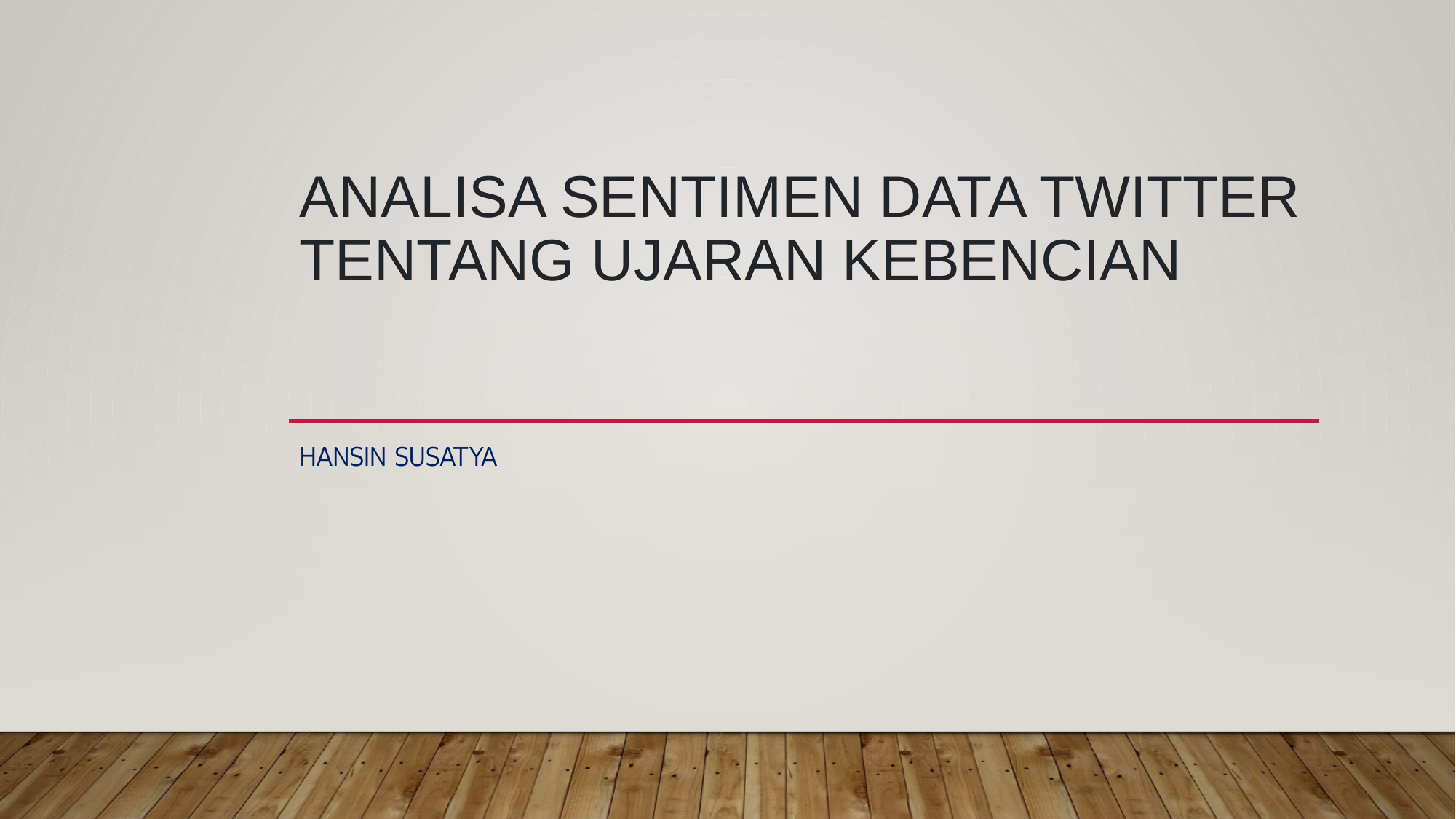

# Analisa sentimen data Twitter tentang ujaran kebencian
Hansin SusaTya